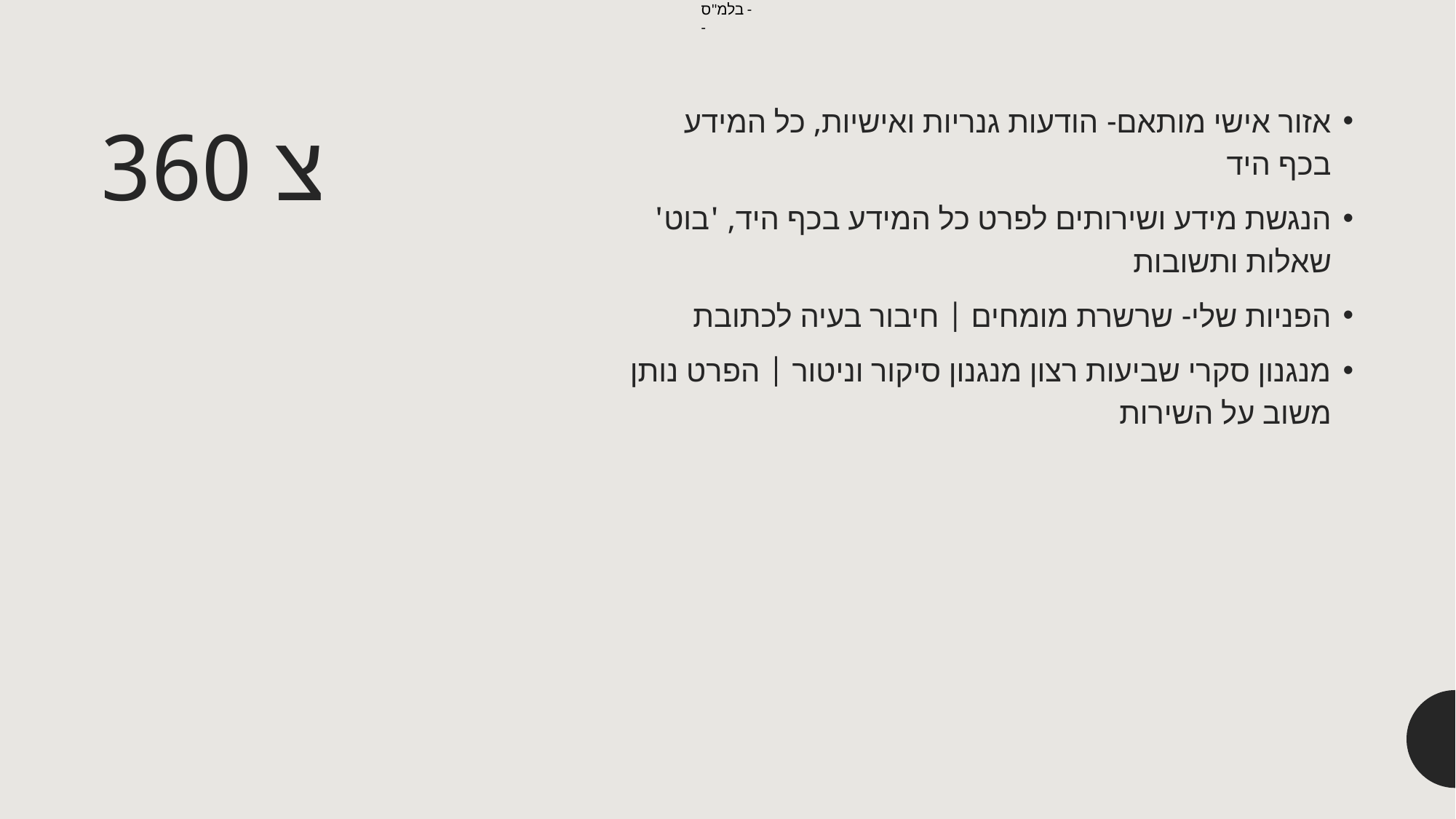

# צ 360
אזור אישי מותאם- הודעות גנריות ואישיות, כל המידע בכף היד
הנגשת מידע ושירותים לפרט כל המידע בכף היד, 'בוט' שאלות ותשובות
הפניות שלי- שרשרת מומחים | חיבור בעיה לכתובת
מנגנון סקרי שביעות רצון מנגנון סיקור וניטור | הפרט נותן משוב על השירות